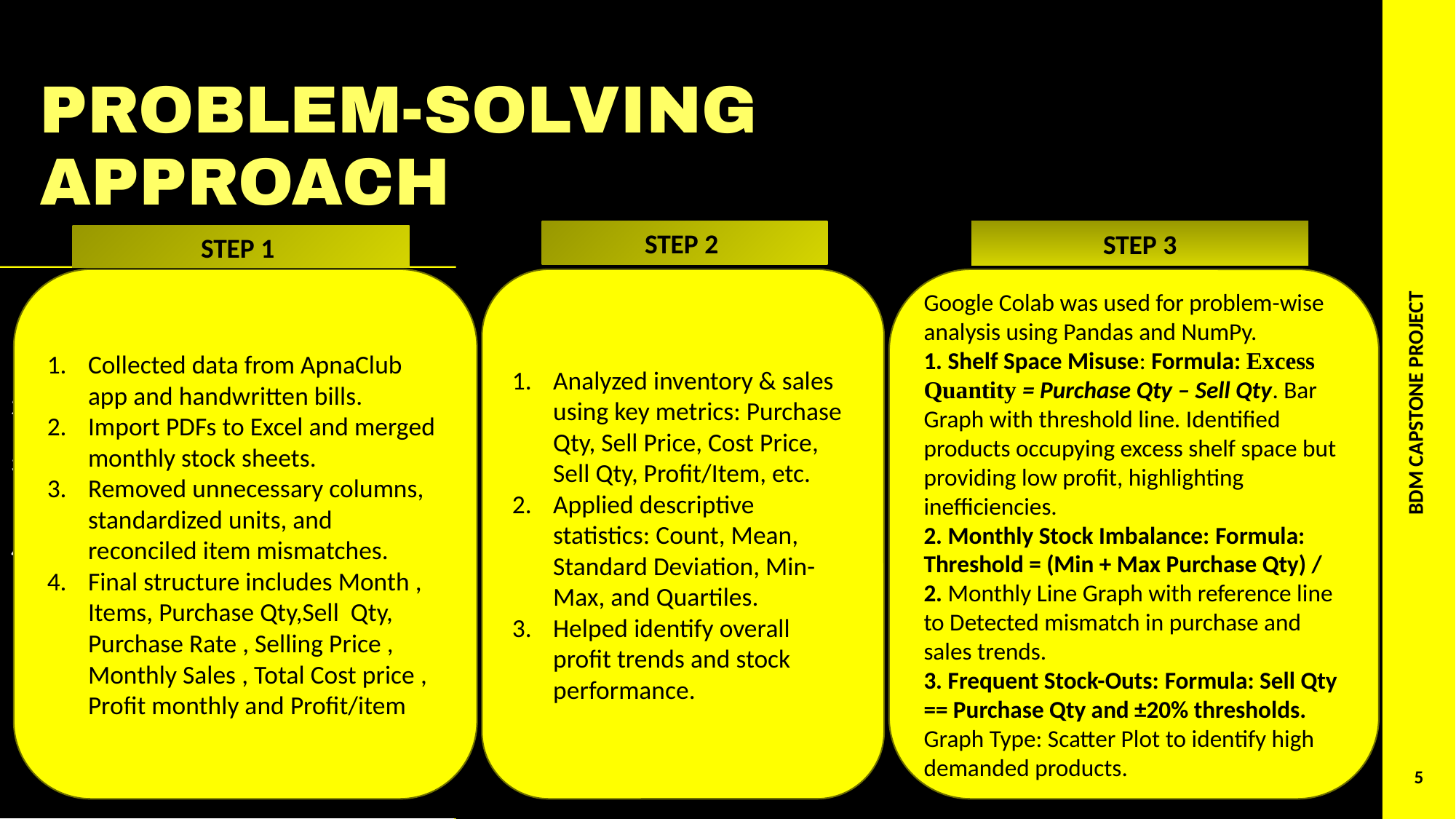

# PROBLEM-SOLVING APPROACH
STEP 2
STEP 3
STEP 1

Collected data from ApnaClub app and handwritten bills.
Import PDFs to Excel and merged monthly stock sheets.
Removed unnecessary columns, standardized units, and reconciled item mismatches.
Final structure includes Month ,Items,Purchase Qty,Sell Qty,Purchase Rate,Selling Price,Monthly Sales , Total Cost price , Profit monthly and Profit/item

Collected data from ApnaClub app and handwritten bills.
Import PDFs to Excel and merged monthly stock sheets.
Removed unnecessary columns, standardized units, and reconciled item mismatches.
Final structure includes Month , Items, Purchase Qty,Sell  Qty, Purchase Rate , Selling Price , Monthly Sales , Total Cost price , Profit monthly and Profit/item
Analyzed inventory & sales using key metrics: Purchase Qty, Sell Price, Cost Price, Sell Qty, Profit/Item, etc.
Applied descriptive statistics: Count, Mean, Standard Deviation, Min-Max, and Quartiles.
Helped identify overall profit trends and stock performance.
Google Colab was used for problem-wise analysis using Pandas and NumPy.
1. Shelf Space Misuse: Formula: Excess Quantity = Purchase Qty – Sell Qty. Bar Graph with threshold line. Identified products occupying excess shelf space but providing low profit, highlighting inefficiencies.
2. Monthly Stock Imbalance: Formula: Threshold = (Min + Max Purchase Qty) / 2. Monthly Line Graph with reference line to Detected mismatch in purchase and sales trends.
3. Frequent Stock-Outs: Formula: Sell Qty == Purchase Qty and ±20% thresholds. Graph Type: Scatter Plot to identify high demanded products.
Analyzed inventory & sales using key metrics: Purchase Qty, Sell Price, Cost Price, Sell Qty, Profit/Item, etc.
Applied descriptive statistics: Count, Mean, Standard Deviation, Min-Max, and Quartiles.
Helped identify overall profit trends and stock performance.
Google Colab was used for problem-wise analysis using Pandas and NumPy.
1. Shelf Space Misuse: Formula: Excess Quantity = Purchase Qty – Sell Qty. Graph Type: Bar Graph with threshold line. Identified products occupying excess shelf space but providing low profit, highlighting inefficiencies.
2. Monthly Stock Imbalance: Formula: Threshold = (Min + Max Purchase Qty) / 2. Graph Type: Monthly Line Graph with reference line to Detected mismatch in purchase and sales trends.
3. Frequent Stock-Outs: Formula: Sell Qty == Purchase Qty and ±20% thresholds. Graph Type: Scatter Plot to identify high demanded r
BDM CAPSTONE PROJECT

5